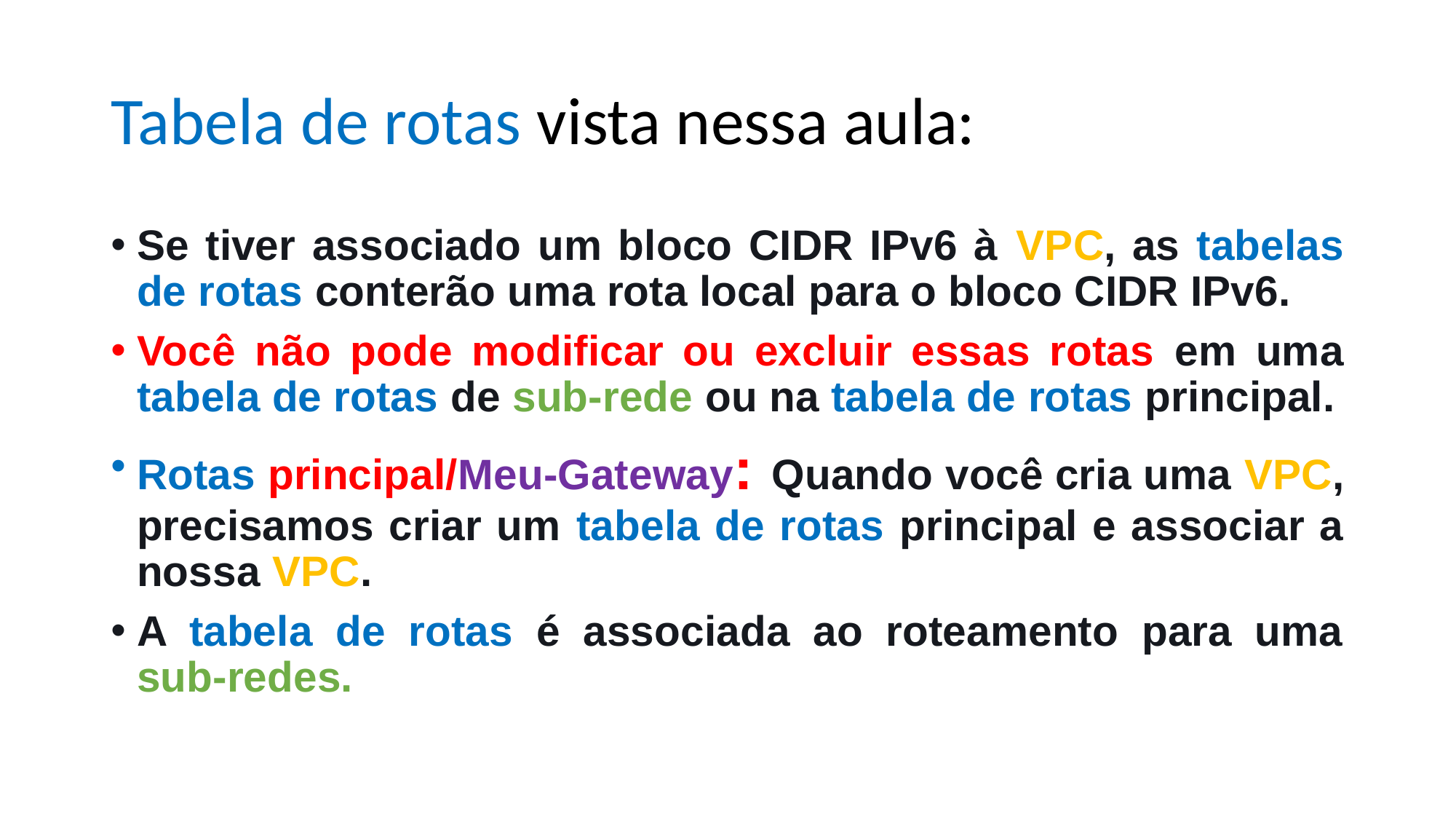

# Tabela de rotas vista nessa aula:
Se tiver associado um bloco CIDR IPv6 à VPC, as tabelas de rotas conterão uma rota local para o bloco CIDR IPv6.
Você não pode modificar ou excluir essas rotas em uma tabela de rotas de sub-rede ou na tabela de rotas principal.
Rotas principal/Meu-Gateway: Quando você cria uma VPC, precisamos criar um tabela de rotas principal e associar a nossa VPC.
A tabela de rotas é associada ao roteamento para uma sub-redes.